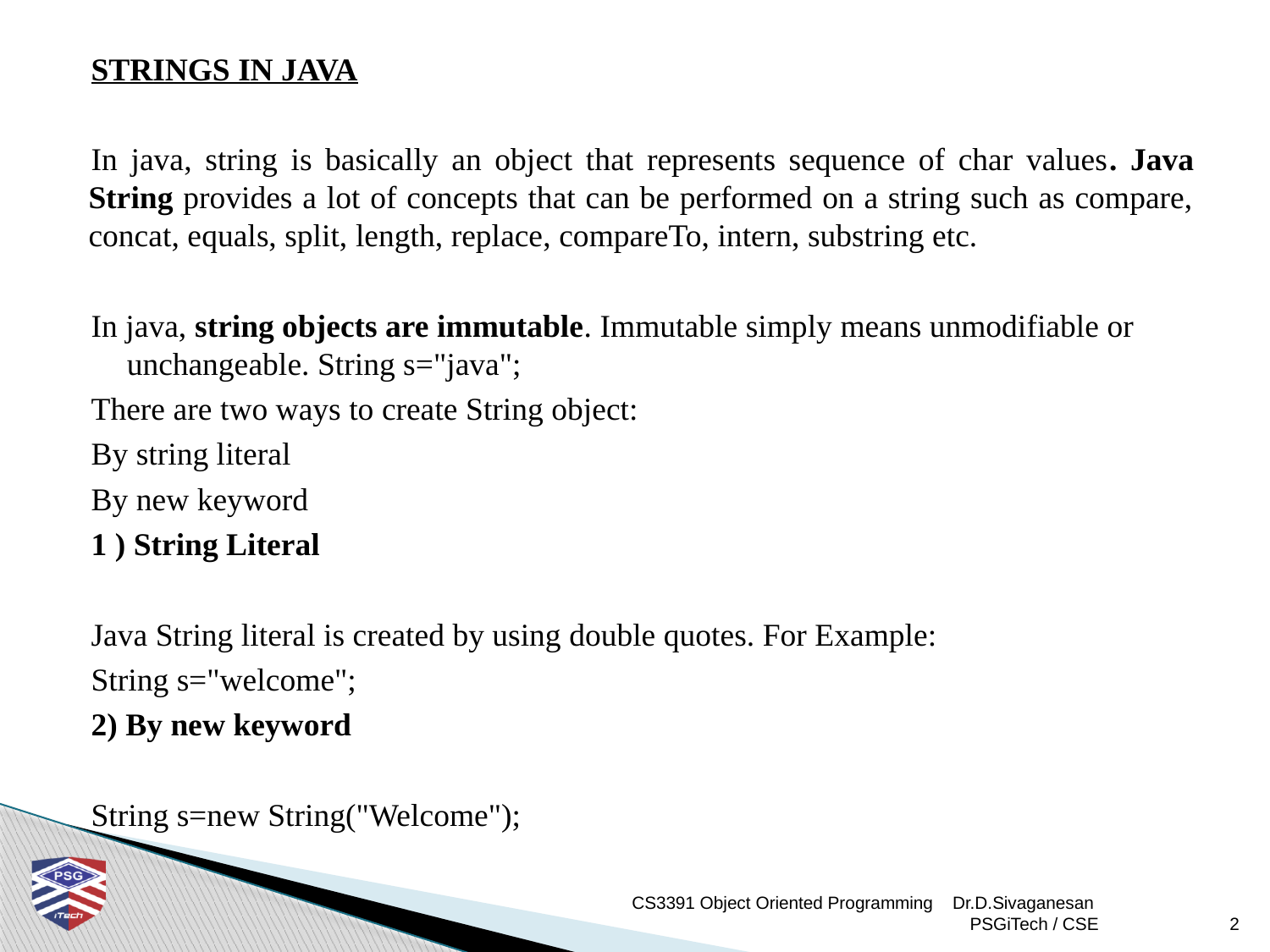

STRINGS IN JAVA

In java, string is basically an object that represents sequence of char values. Java String provides a lot of concepts that can be performed on a string such as compare, concat, equals, split, length, replace, compareTo, intern, substring etc.

In java, string objects are immutable. Immutable simply means unmodifiable or unchangeable. String s="java";
There are two ways to create String object:
By string literal
By new keyword
1 ) String Literal

Java String literal is created by using double quotes. For Example:
String s="welcome";
2) By new keyword

String s=new String("Welcome");
CS3391 Object Oriented Programming    Dr.D.Sivaganesan  PSGiTech / CSE
2